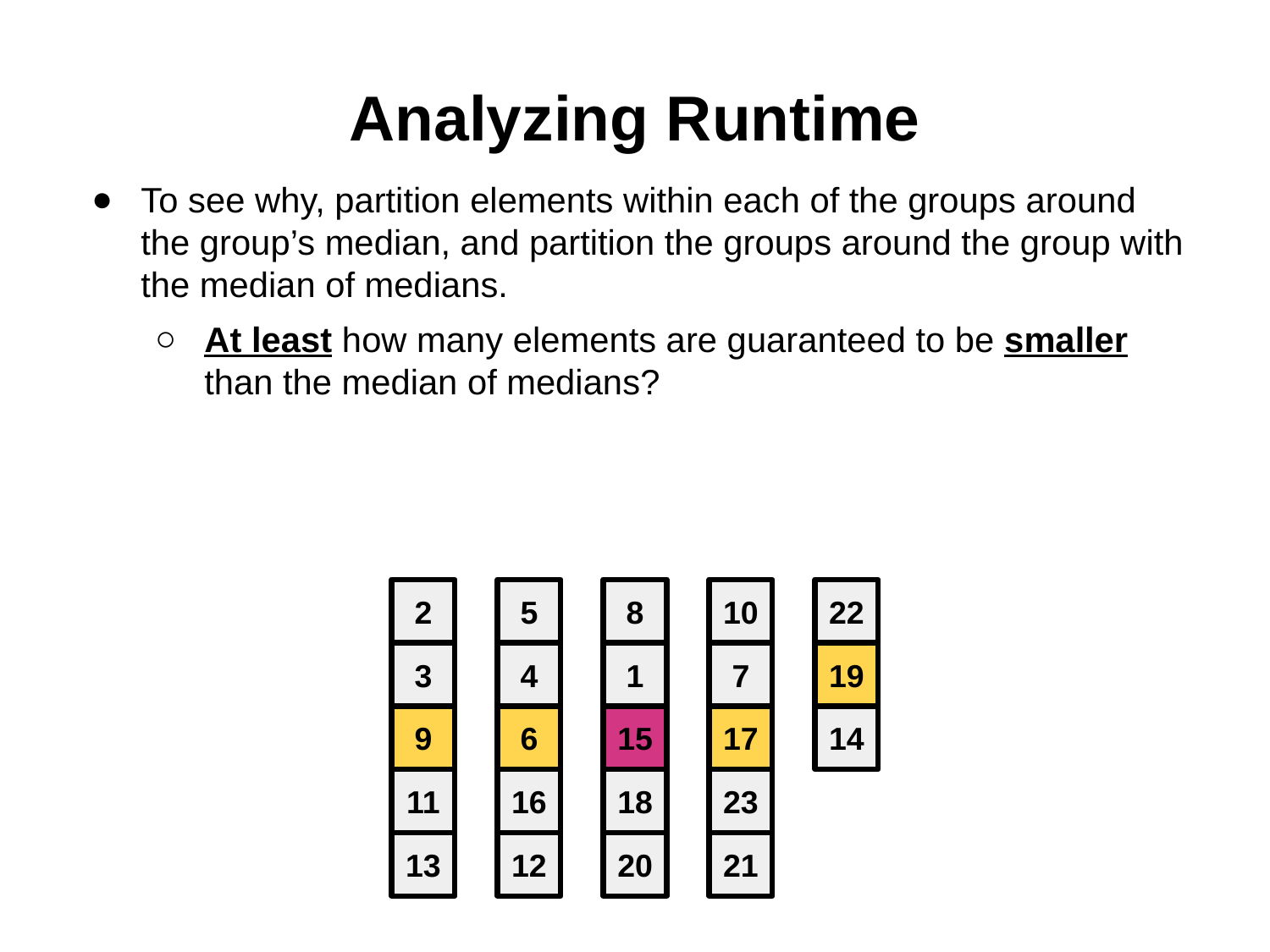

Analyzing Runtime
To see why, partition elements within each of the groups around the group’s median, and partition the groups around the group with the median of medians.

At least how many elements are guaranteed to be smaller than the median of medians?
2
5
8
10
22
3
4
1
7
19
9
6
15
17
14
11
16
18
23
13
12
20
21